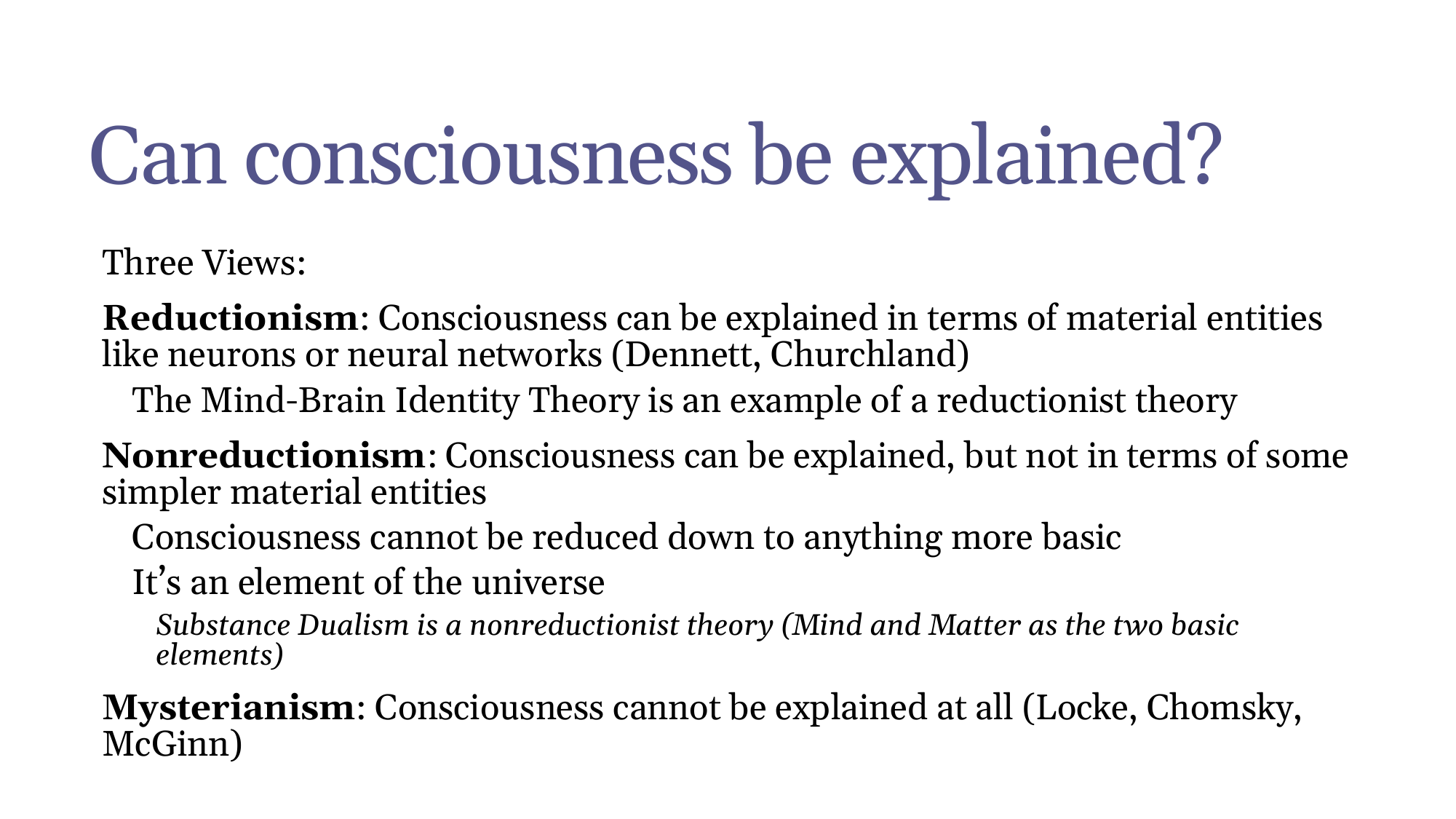

# Can consciousness be explained?
Three Views:
Reductionism: Consciousness can be explained in terms of material entities like neurons or neural networks (Dennett, Churchland)
The Mind-Brain Identity Theory is an example of a reductionist theory
Nonreductionism: Consciousness can be explained, but not in terms of some simpler material entities
Consciousness cannot be reduced down to anything more basic
It’s an element of the universe
Substance Dualism is a nonreductionist theory (Mind and Matter as the two basic elements)
Mysterianism: Consciousness cannot be explained at all (Locke, Chomsky, McGinn)